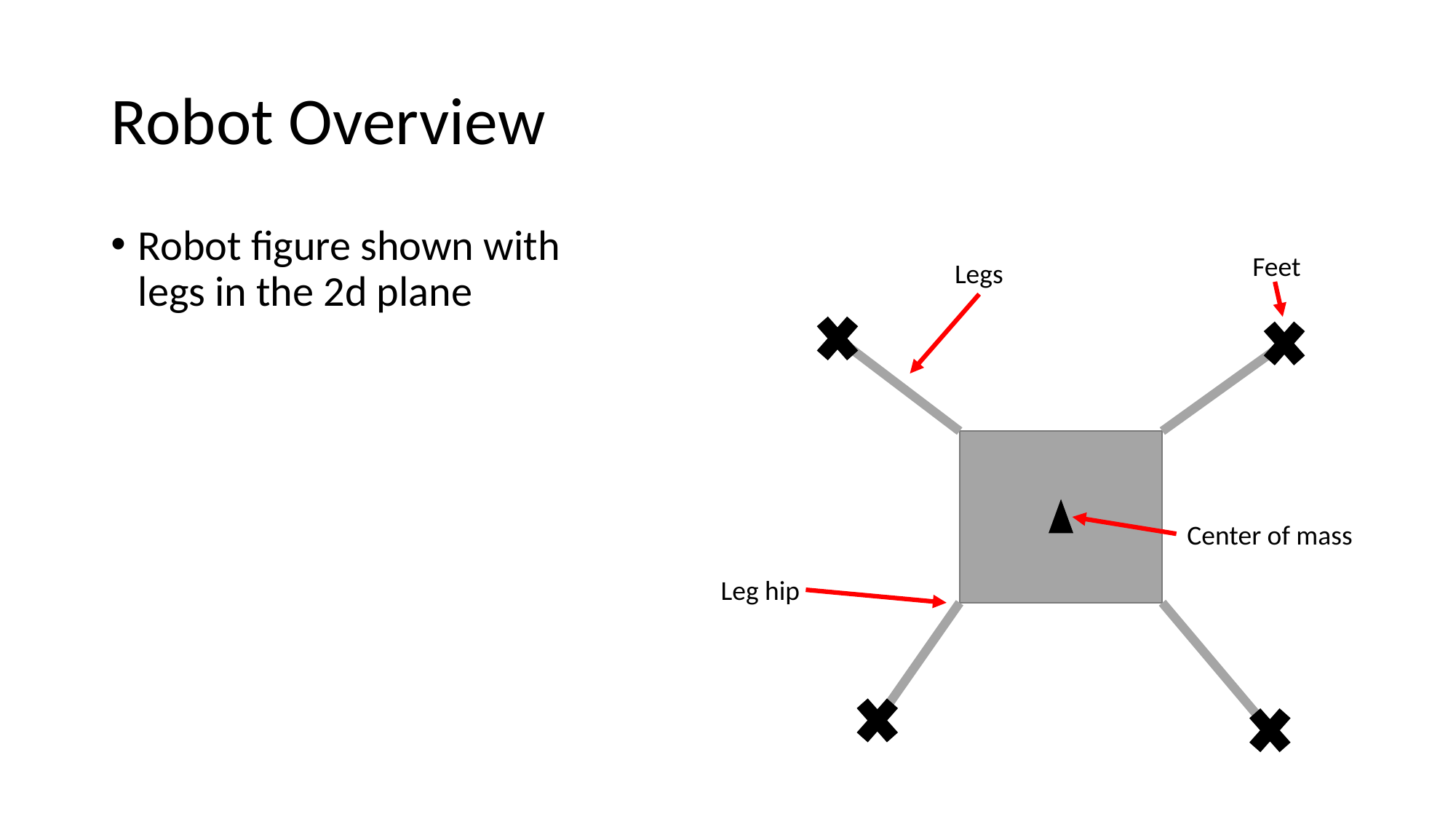

# Robot Overview
Robot figure shown with legs in the 2d plane
Feet
Legs

Center of mass
Leg hip